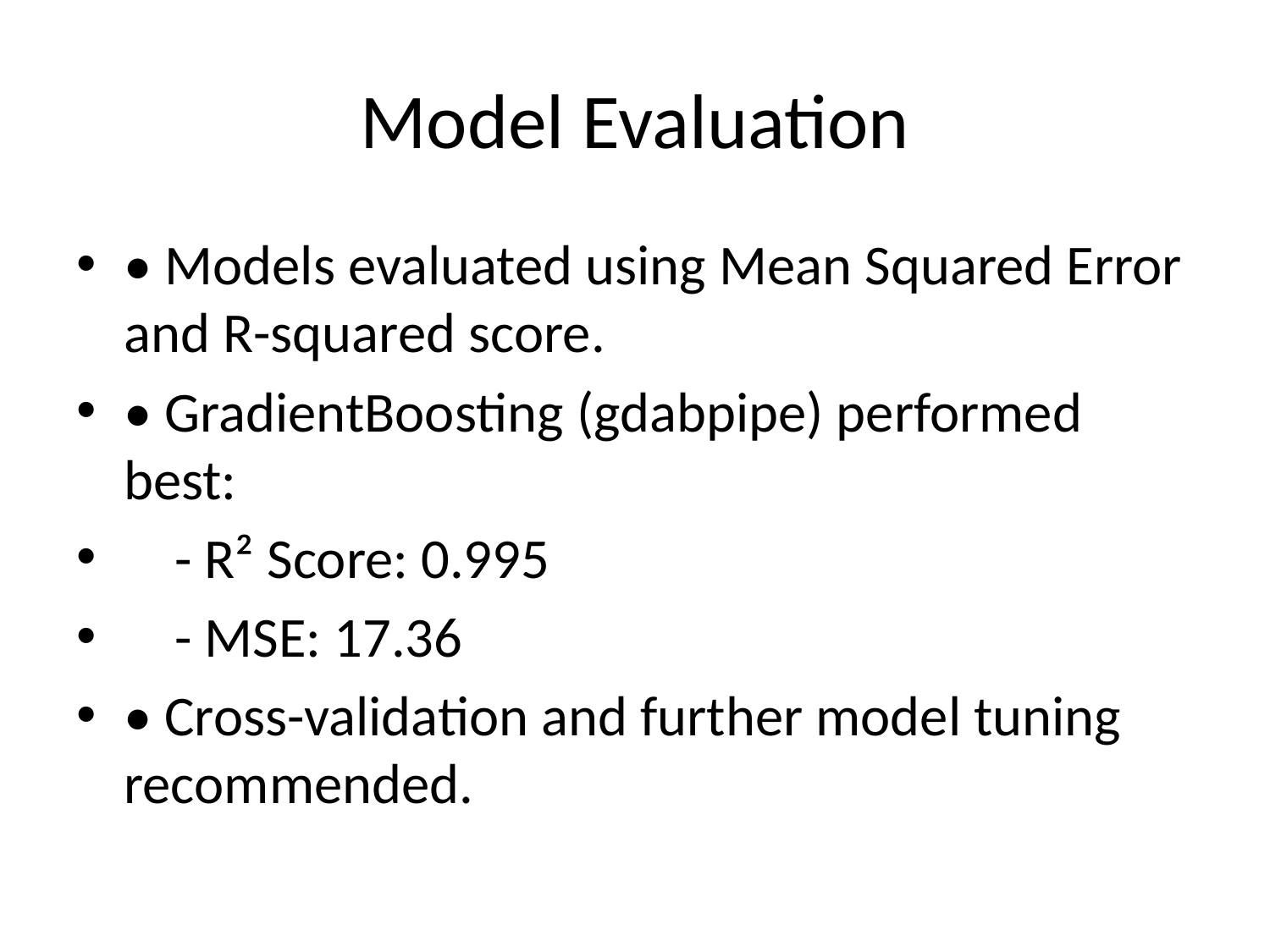

# Model Evaluation
• Models evaluated using Mean Squared Error and R-squared score.
• GradientBoosting (gdabpipe) performed best:
    - R² Score: 0.995
    - MSE: 17.36
• Cross-validation and further model tuning recommended.